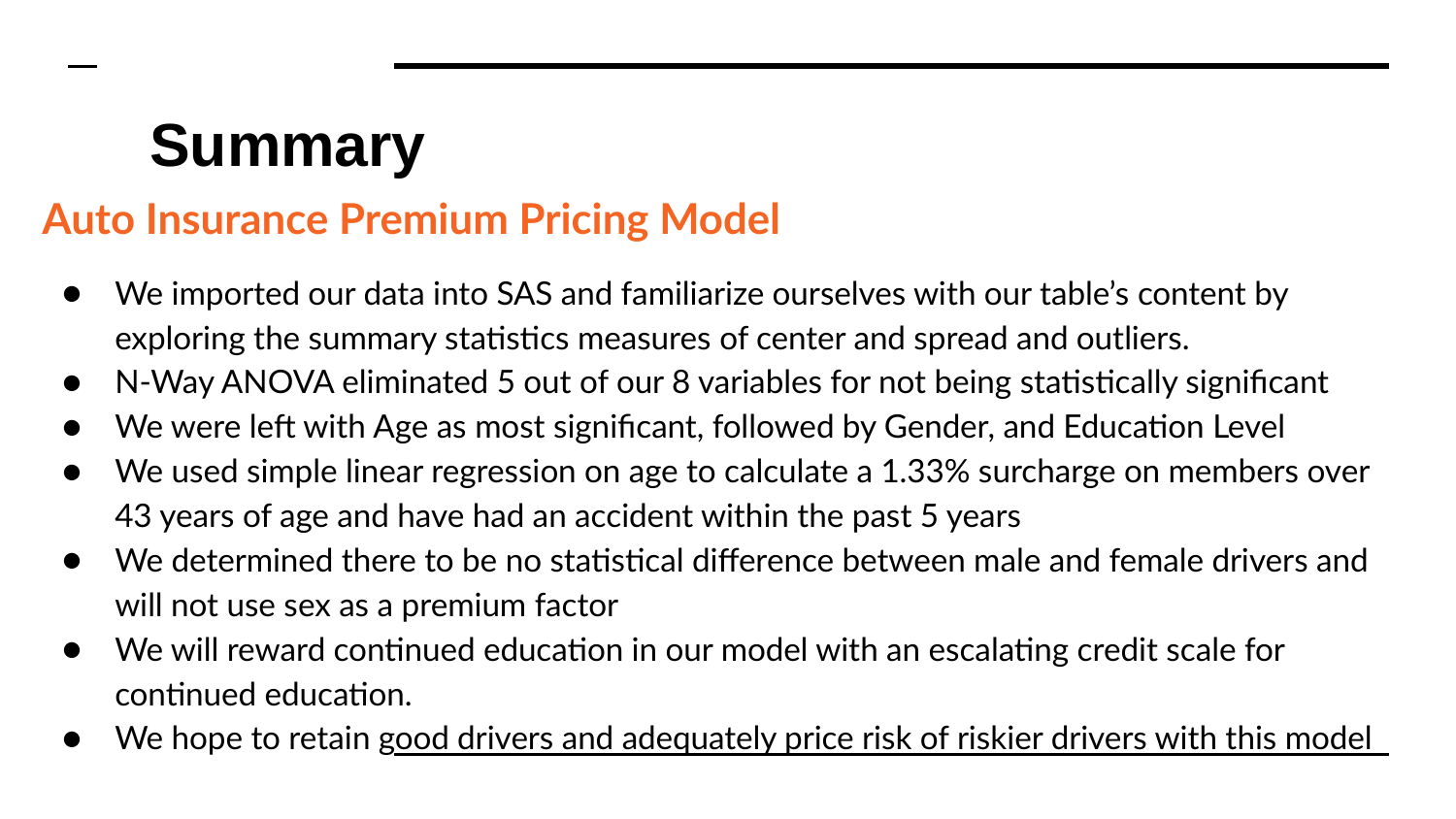

# Summary
Auto Insurance Premium Pricing Model
We imported our data into SAS and familiarize ourselves with our table’s content by exploring the summary statistics measures of center and spread and outliers.
N-Way ANOVA eliminated 5 out of our 8 variables for not being statistically significant
We were left with Age as most significant, followed by Gender, and Education Level
We used simple linear regression on age to calculate a 1.33% surcharge on members over 43 years of age and have had an accident within the past 5 years
We determined there to be no statistical difference between male and female drivers and will not use sex as a premium factor
We will reward continued education in our model with an escalating credit scale for continued education.
We hope to retain good drivers and adequately price risk of riskier drivers with this model